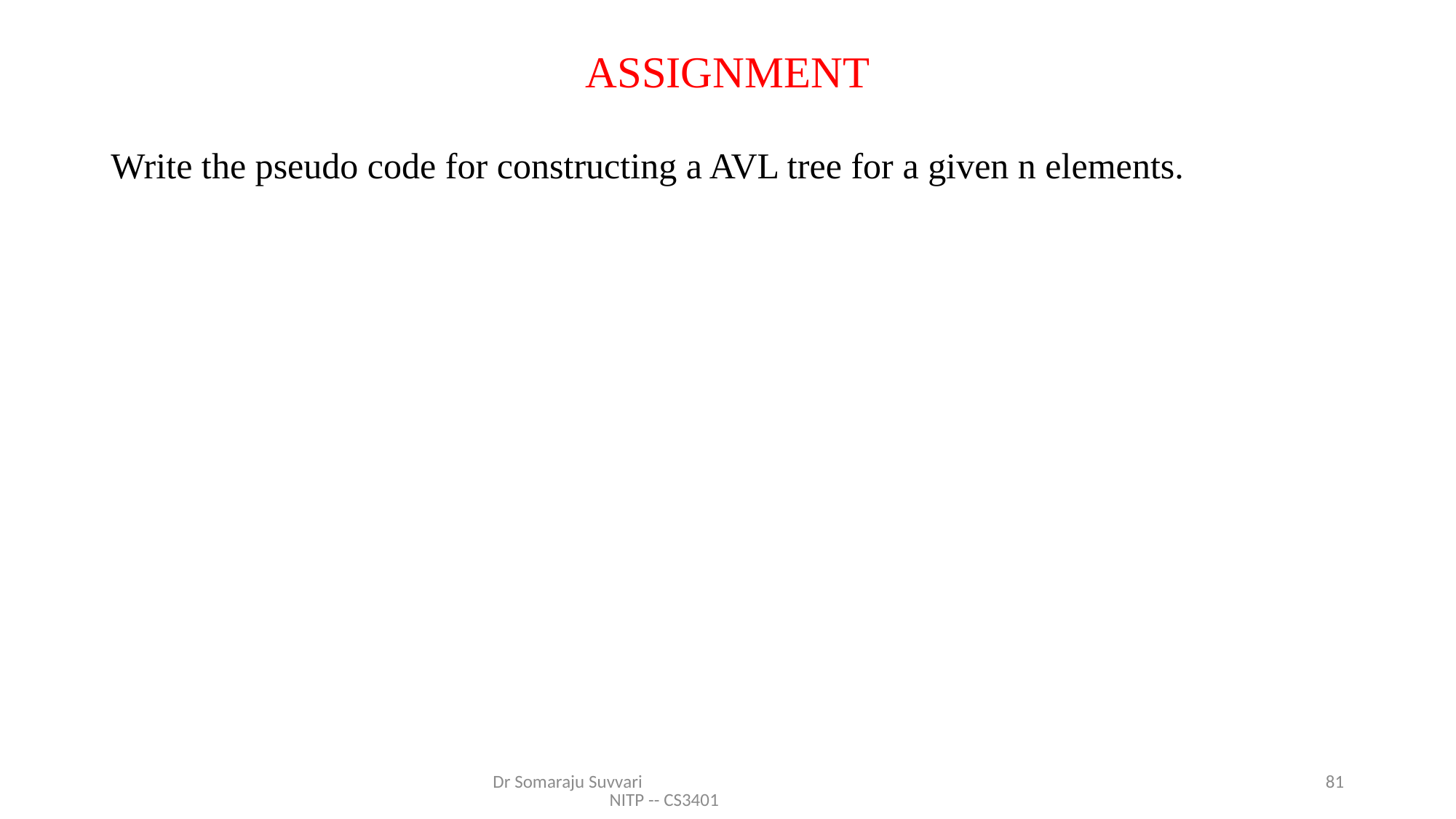

# ASSIGNMENT
Write the pseudo code for constructing a AVL tree for a given n elements.

Dr Somaraju Suvvari                                                                                                        NITP -- CS3401
81